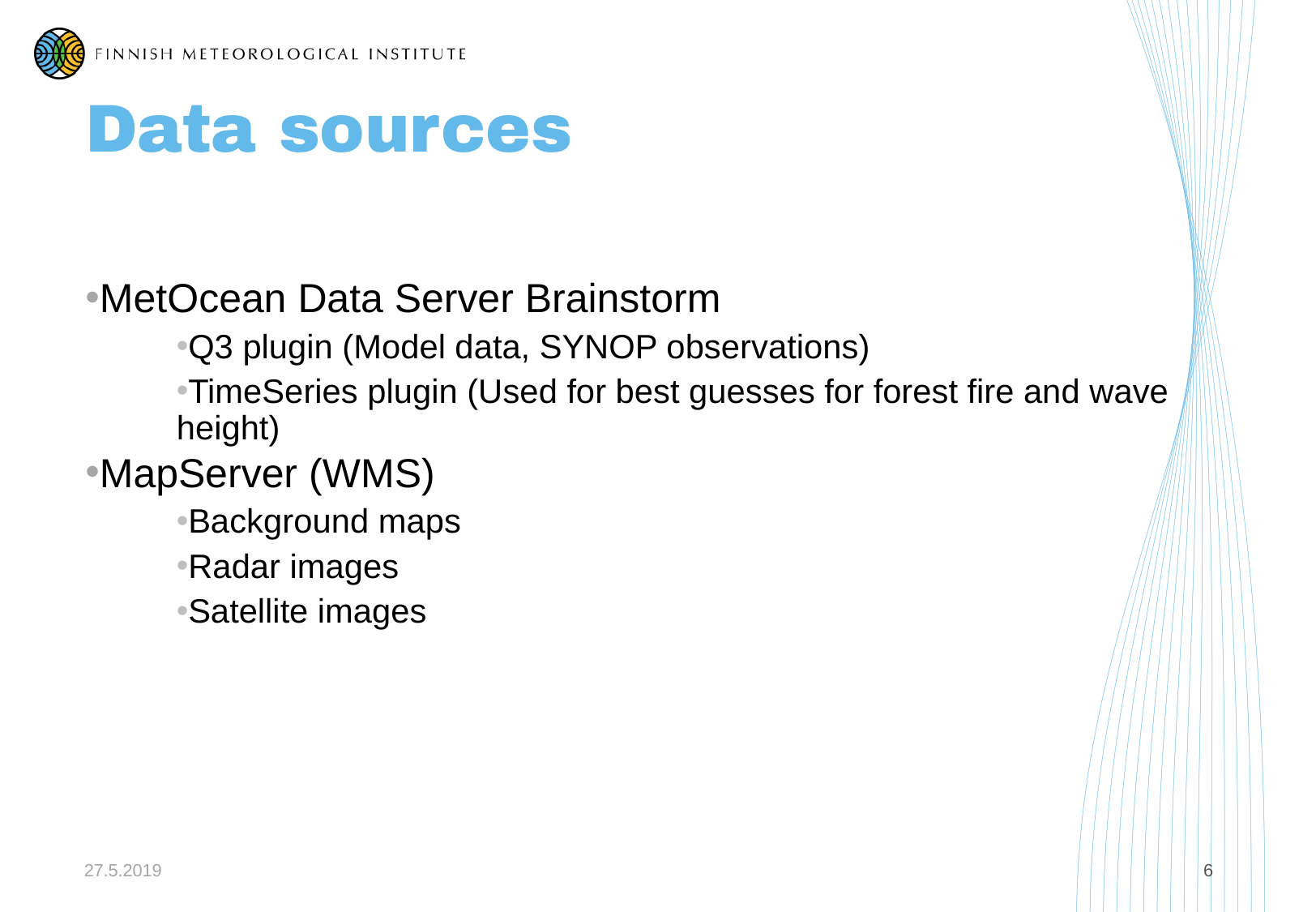

# Data sources
MetOcean Data Server Brainstorm
Q3 plugin (Model data, SYNOP observations)
TimeSeries plugin (Used for best guesses for forest fire and wave height)
MapServer (WMS)
Background maps
Radar images
Satellite images
27.5.2019

6